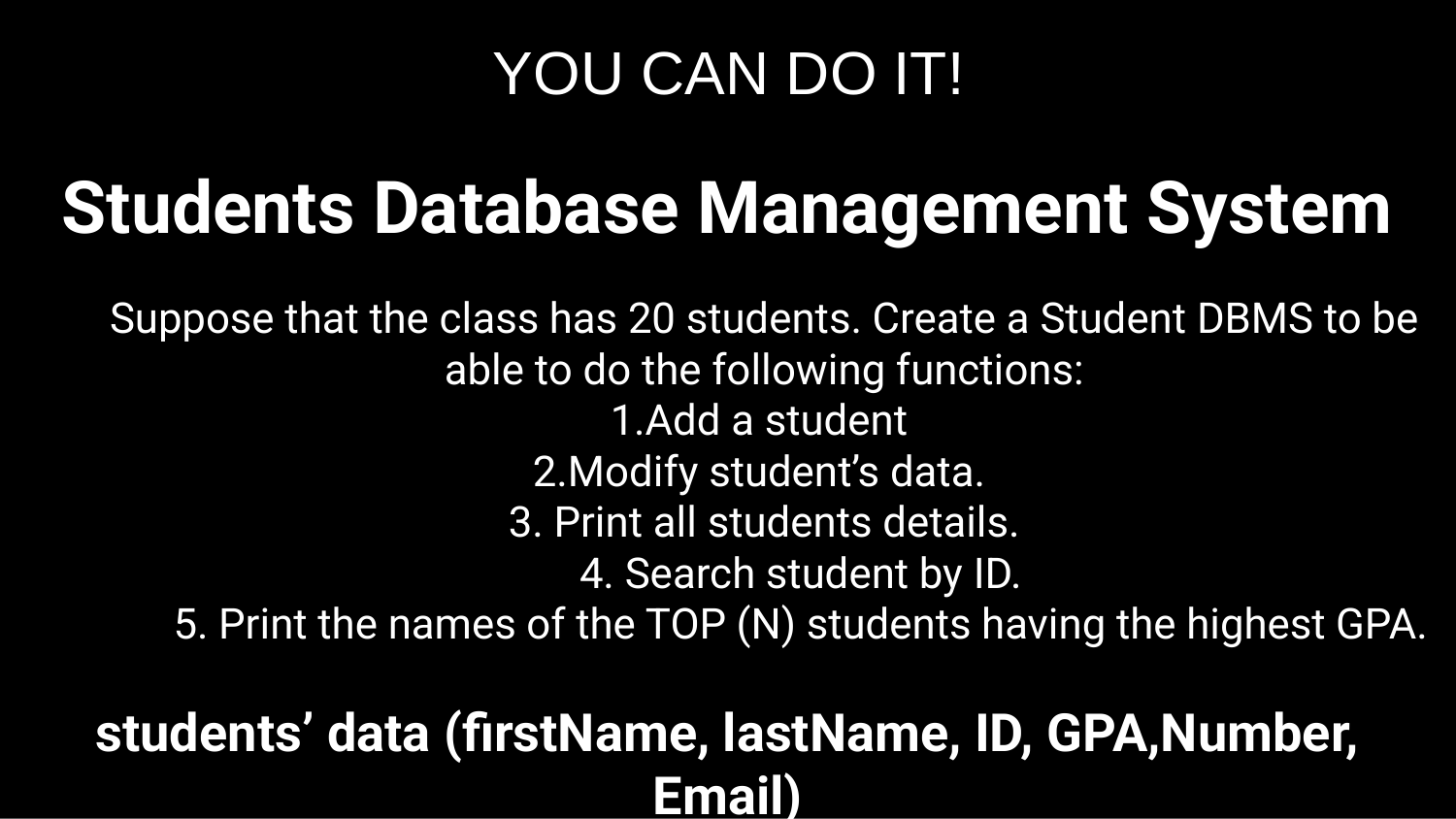

YOU CAN DO IT!
Students Database Management System

Suppose that the class has 20 students. Create a Student DBMS to be able to do the following functions:
1.Add a student
2.Modify student’s data.
3. Print all students details.
4. Search student by ID.
5. Print the names of the TOP (N) students having the highest GPA.

students’ data (firstName, lastName, ID, GPA,Number, Email)